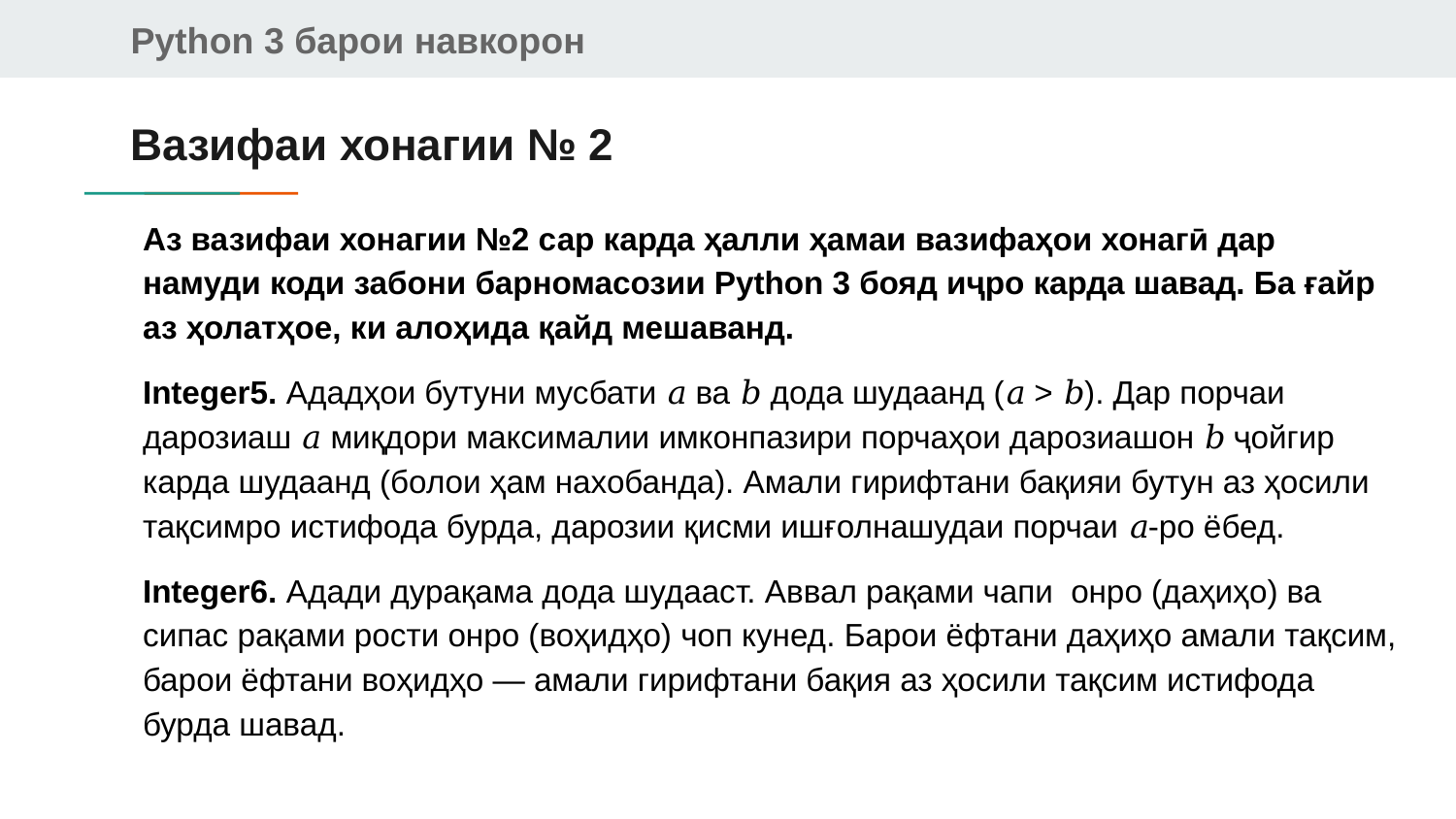

# Вазифаи хонагии № 2
Аз вазифаи хонагии №2 сар карда ҳалли ҳамаи вазифаҳои хонагӣ дар намуди коди забони барномасозии Python 3 бояд иҷро карда шавад. Ба ғайр аз ҳолатҳое, ки алоҳида қайд мешаванд.
Integer5. Ададҳои бутуни мусбати 𝑎 ва 𝑏 дода шудаанд (𝑎 > 𝑏). Дар порчаи дарозиаш 𝑎 миқдори максималии имконпазири порчаҳои дарозиашон 𝑏 ҷойгир карда шудаанд (болои ҳам нахобанда). Амали гирифтани бақияи бутун аз ҳосили тақсимро истифода бурда, дарозии қисми ишғолнашудаи порчаи 𝑎-ро ёбед.
Integer6. Адади дурақама дода шудааст. Аввал рақами чапи  онро (даҳиҳо) ва сипас рақами рости онро (воҳидҳо) чоп кунед. Барои ёфтани даҳиҳо амали тақсим, барои ёфтани воҳидҳо — амали гирифтани бақия аз ҳосили тақсим истифода бурда шавад.